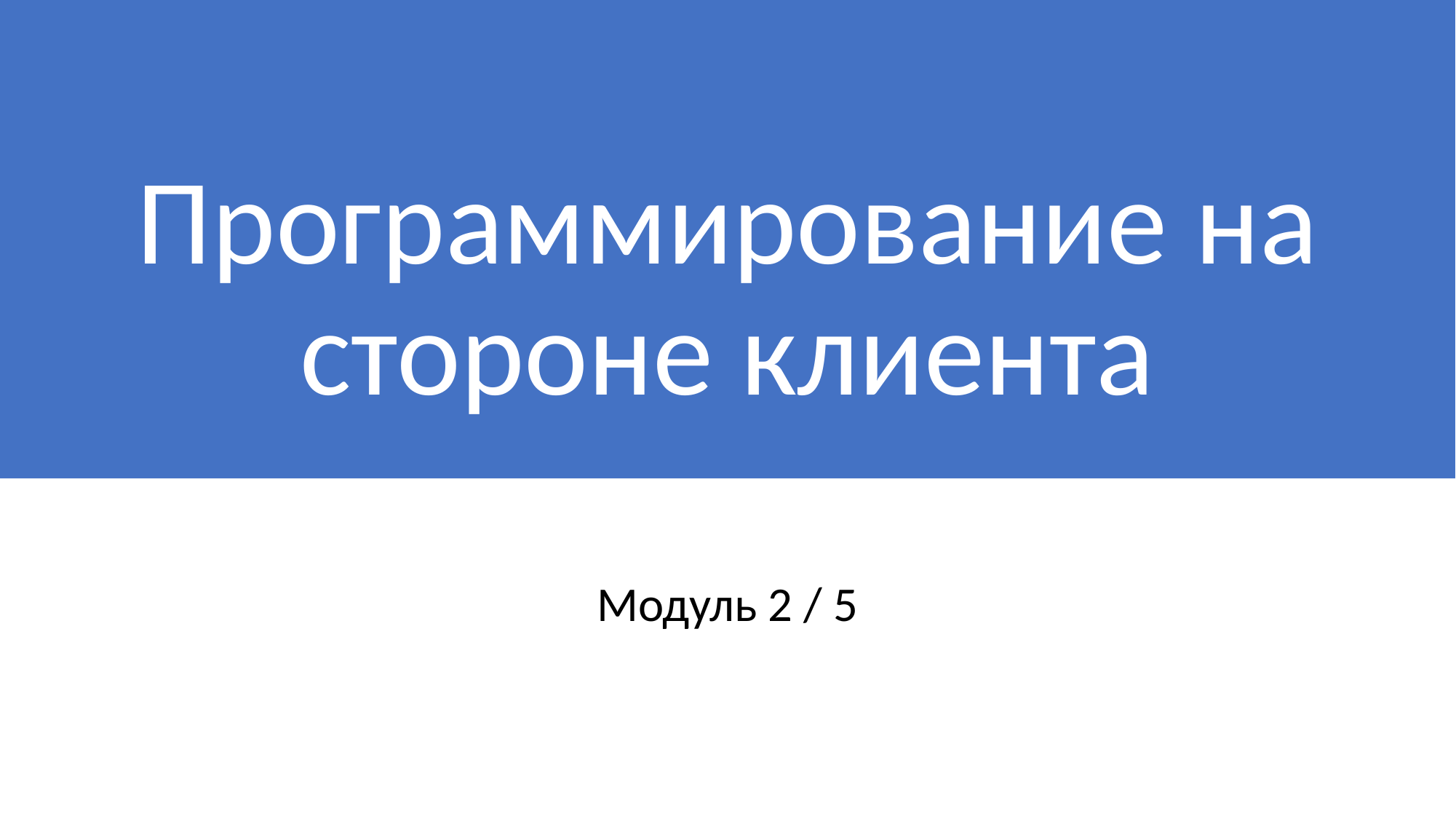

# Программирование на стороне клиента
Модуль 2 / 5